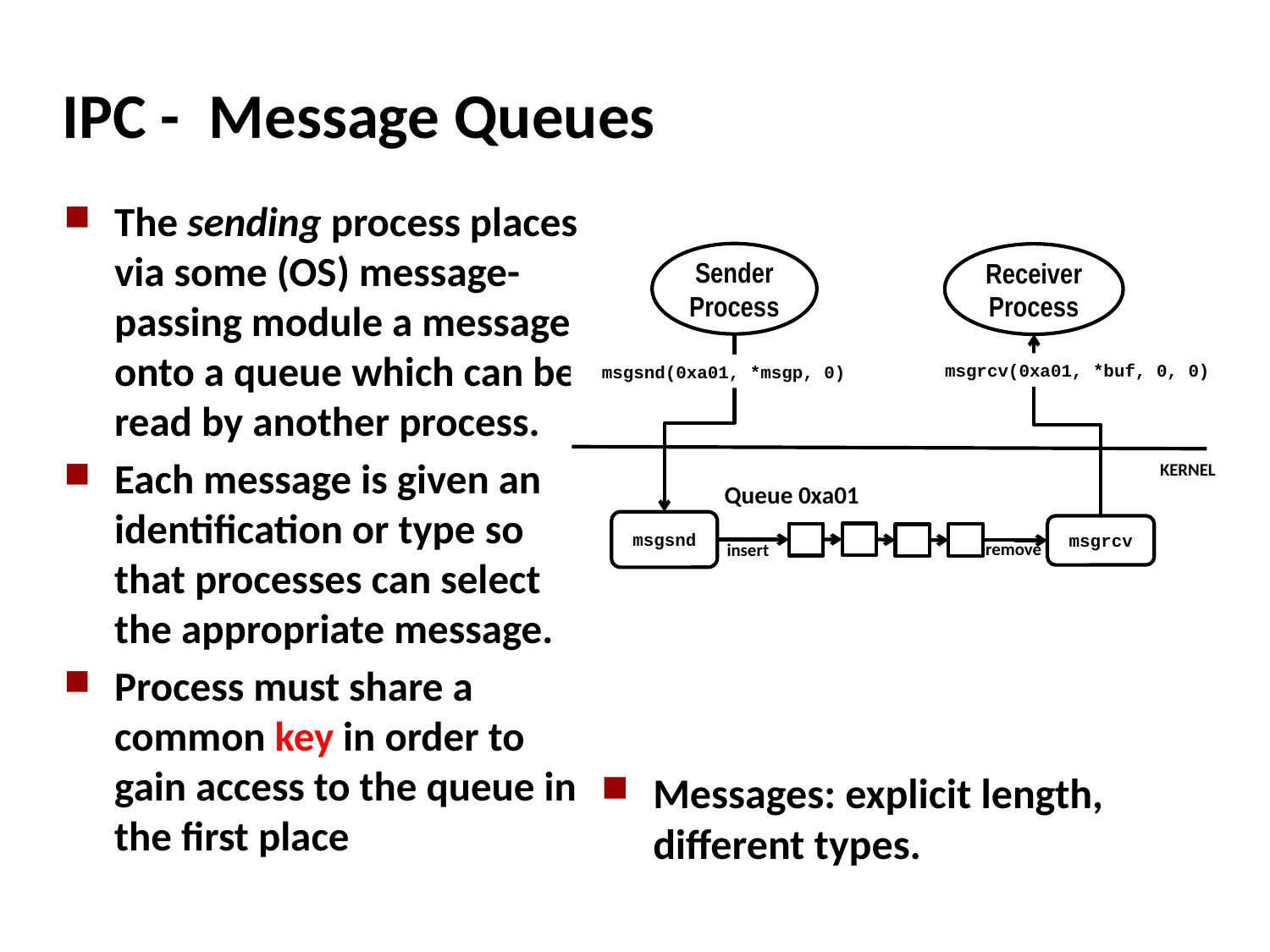

# IPC -  Message Queues
The sending process places via some (OS) message-passing module a message onto a queue which can be read by another process.
Each message is given an identification or type so that processes can select the appropriate message.
Process must share a common key in order to gain access to the queue in the first place
Sender
Process
Receiver
Process
msgrcv(0xa01, *buf, 0, 0)
msgsnd(0xa01, *msgp, 0)
KERNEL
Queue 0xa01
msgsnd
msgrcv

remove
insert
Messages: explicit length, different types.